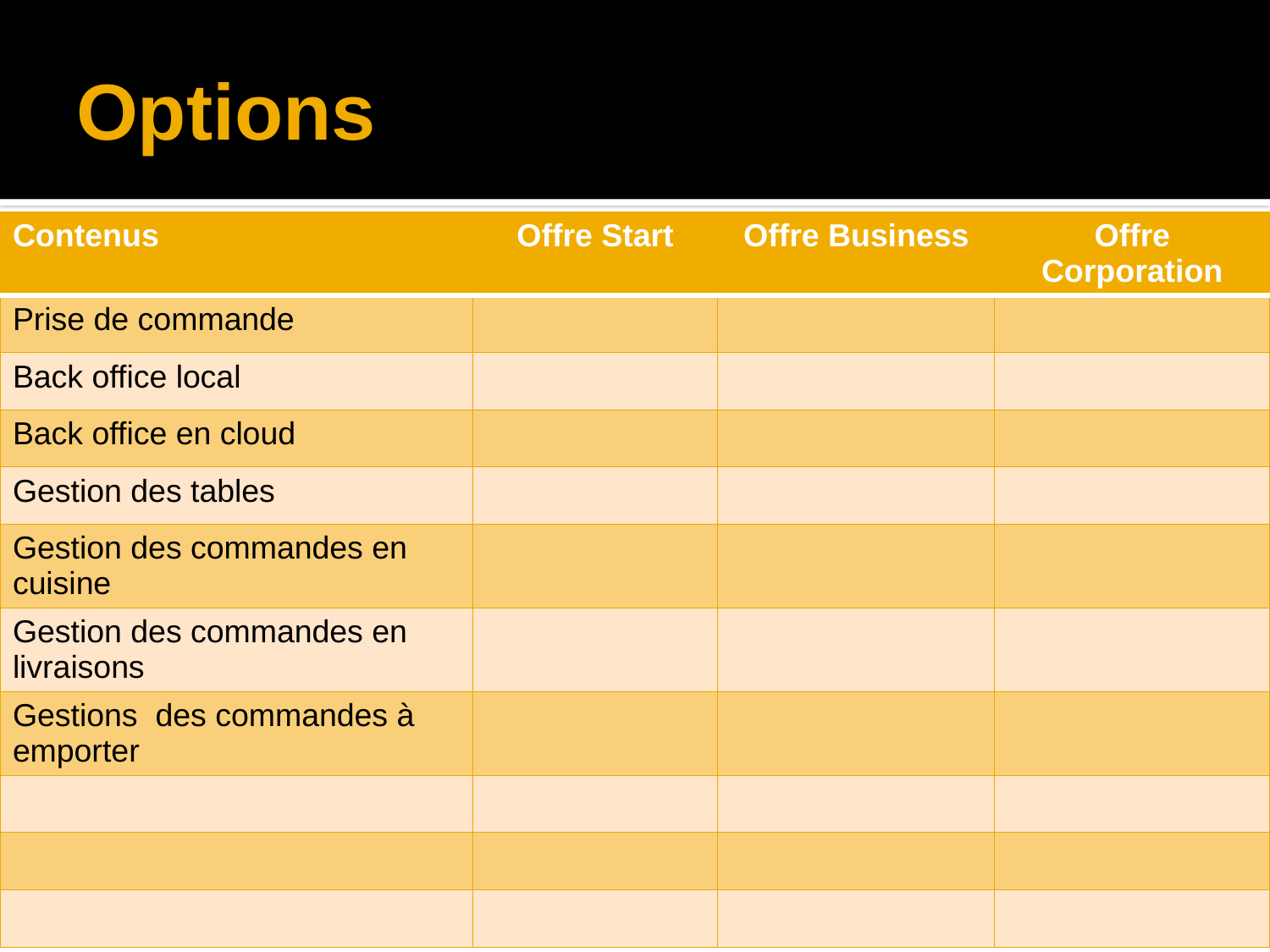

# Options
| Contenus | Offre Start | Offre Business | Offre Corporation |
| --- | --- | --- | --- |
| Prise de commande |  |  |  |
| Back office local |  |  |  |
| Back office en cloud |  |  |  |
| Gestion des tables |  |  |  |
| Gestion des commandes en cuisine |  |  |  |
| Gestion des commandes en livraisons |  |  |  |
| Gestions des commandes à emporter |  |  |  |
|  |  |  |  |
|  |  |  |  |
|  |  |  |  |
Application iOS de solution de point de vente pour la restauration
10